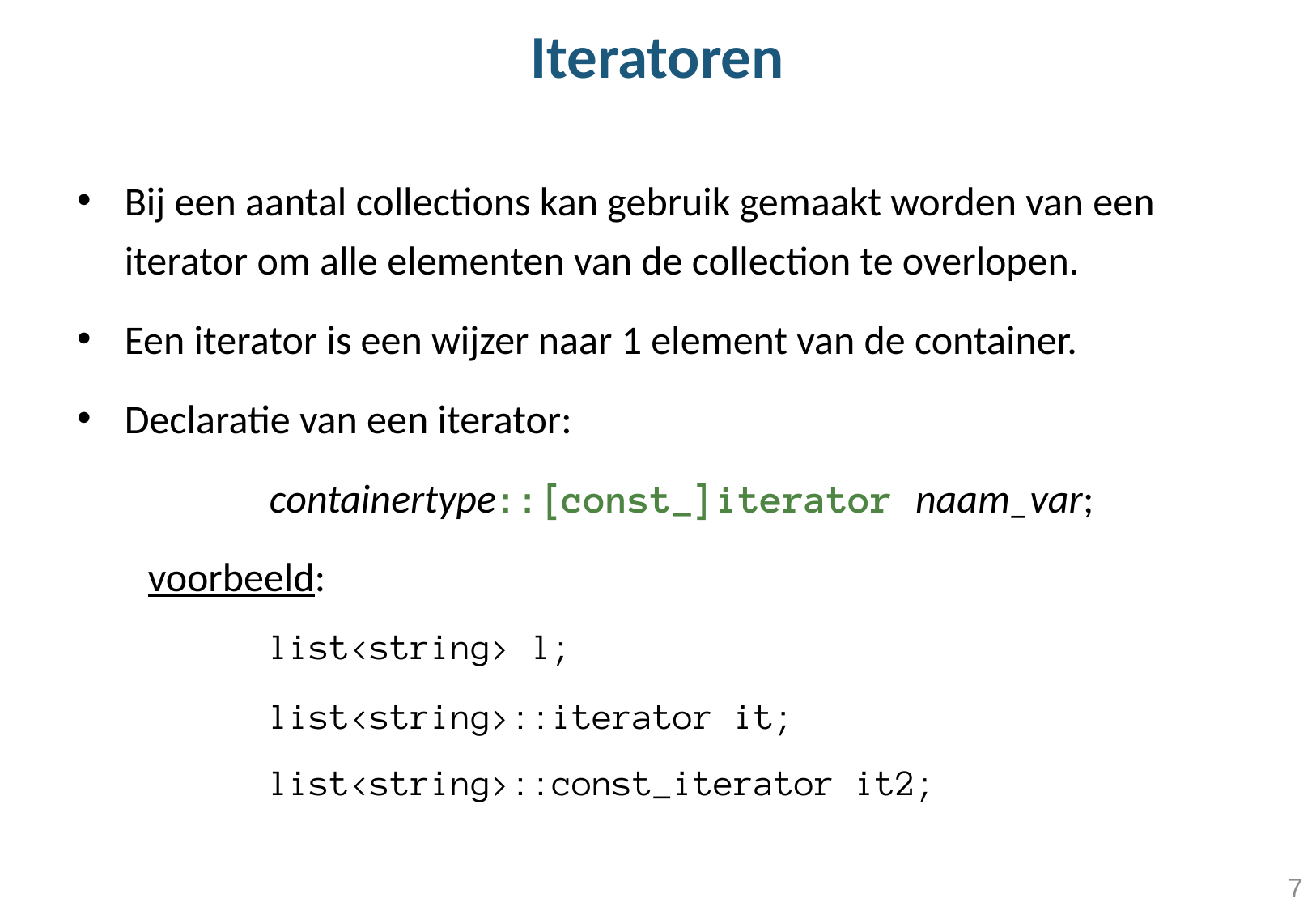

# Iteratoren
Bij een aantal collections kan gebruik gemaakt worden van een iterator om alle elementen van de collection te overlopen.
Een iterator is een wijzer naar 1 element van de container.
Declaratie van een iterator:
		containertype::[const_]iterator naam_var;
	voorbeeld:
		list<string> l;
		list<string>::iterator it;
   		list<string>::const_iterator it2;
7
7